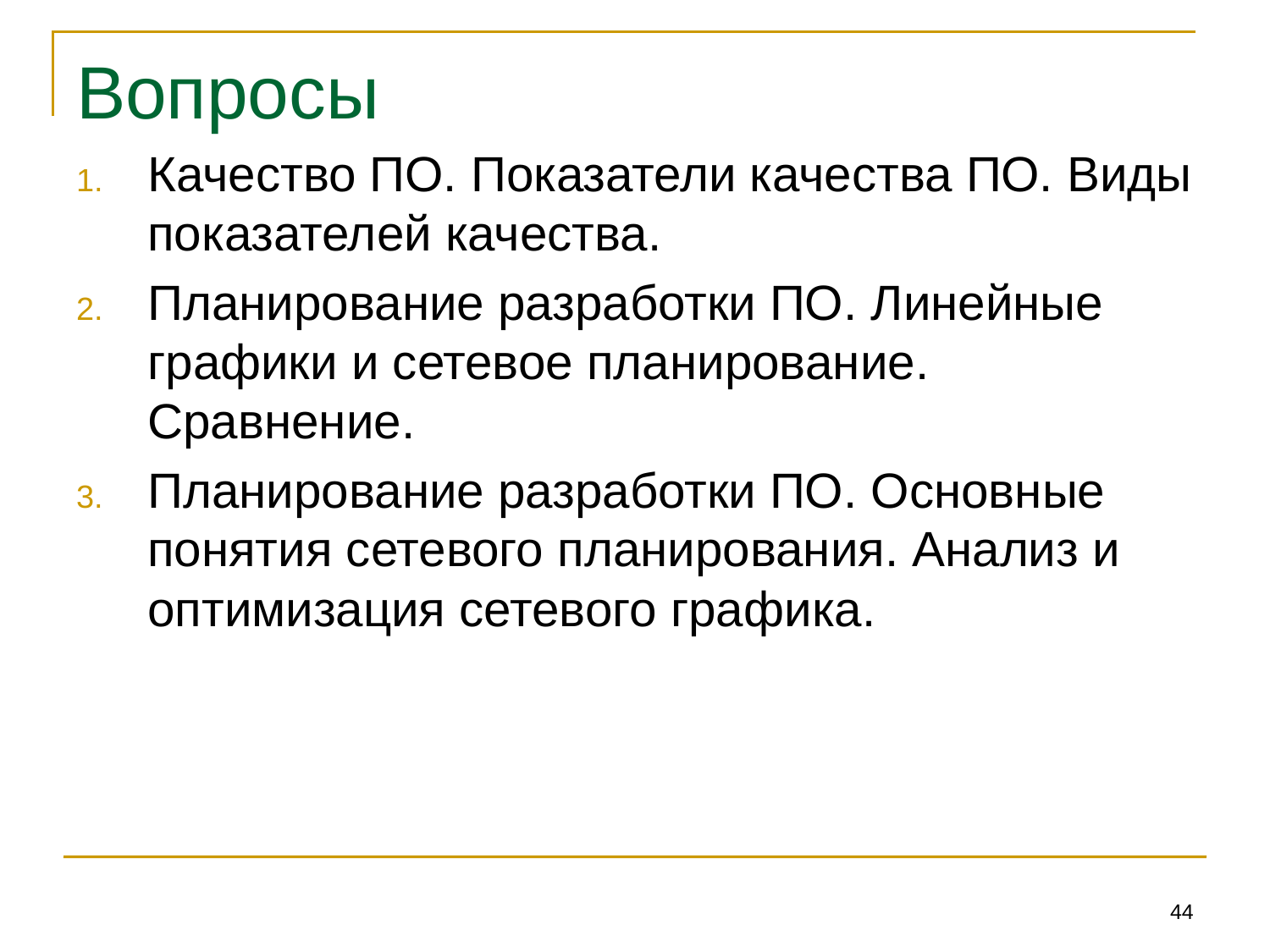

# Вопросы
Качество ПО. Показатели качества ПО. Виды показателей качества.
Планирование разработки ПО. Линейные графики и сетевое планирование. Сравнение.
Планирование разработки ПО. Основные понятия сетевого планирования. Анализ и оптимизация сетевого графика.

44